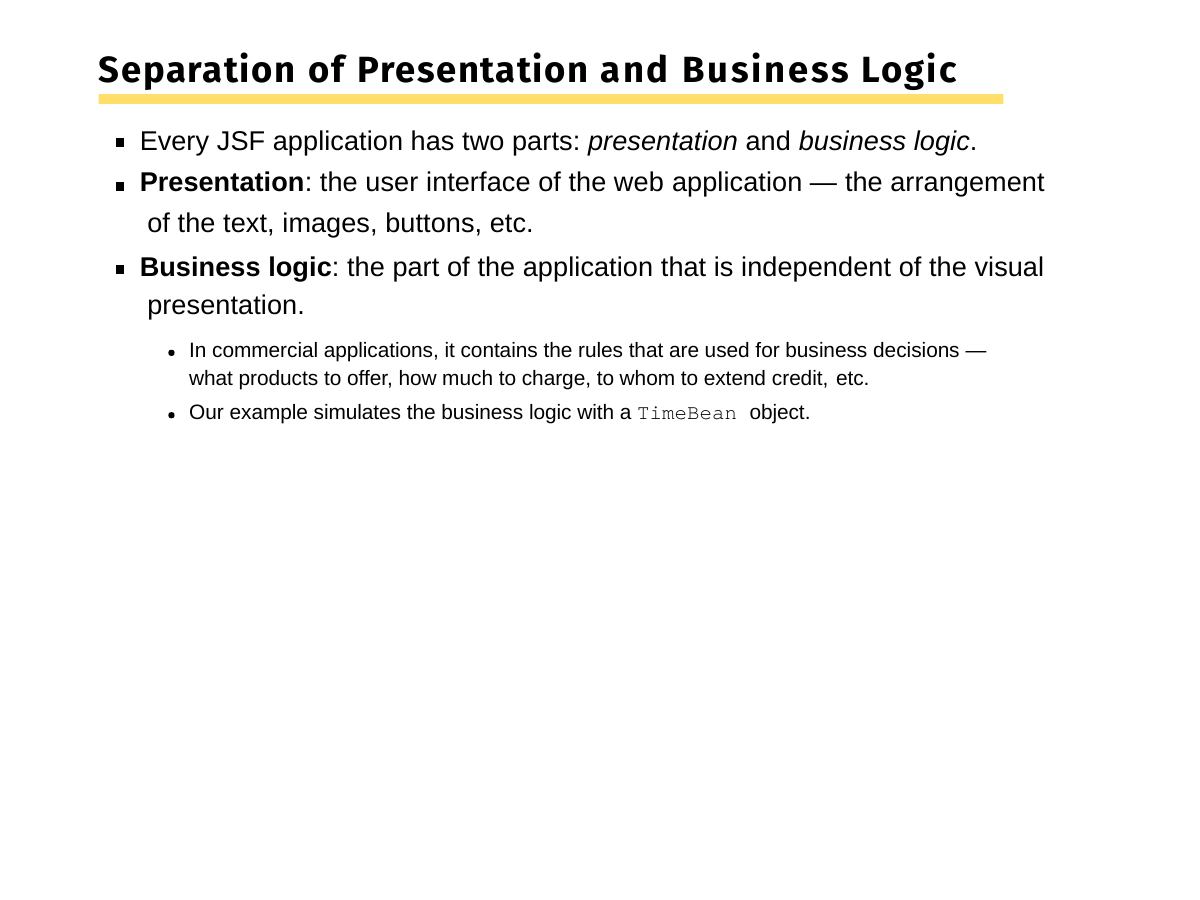

# Separation of Presentation and Business Logic
Every JSF application has two parts: presentation and business logic.  Presentation: the user interface of the web application — the arrangement  of the text, images, buttons, etc.
Business logic: the part of the application that is independent of the visual  presentation.
In commercial applications, it contains the rules that are used for business decisions —  what products to offer, how much to charge, to whom to extend credit, etc.
Our example simulates the business logic with a TimeBean object.